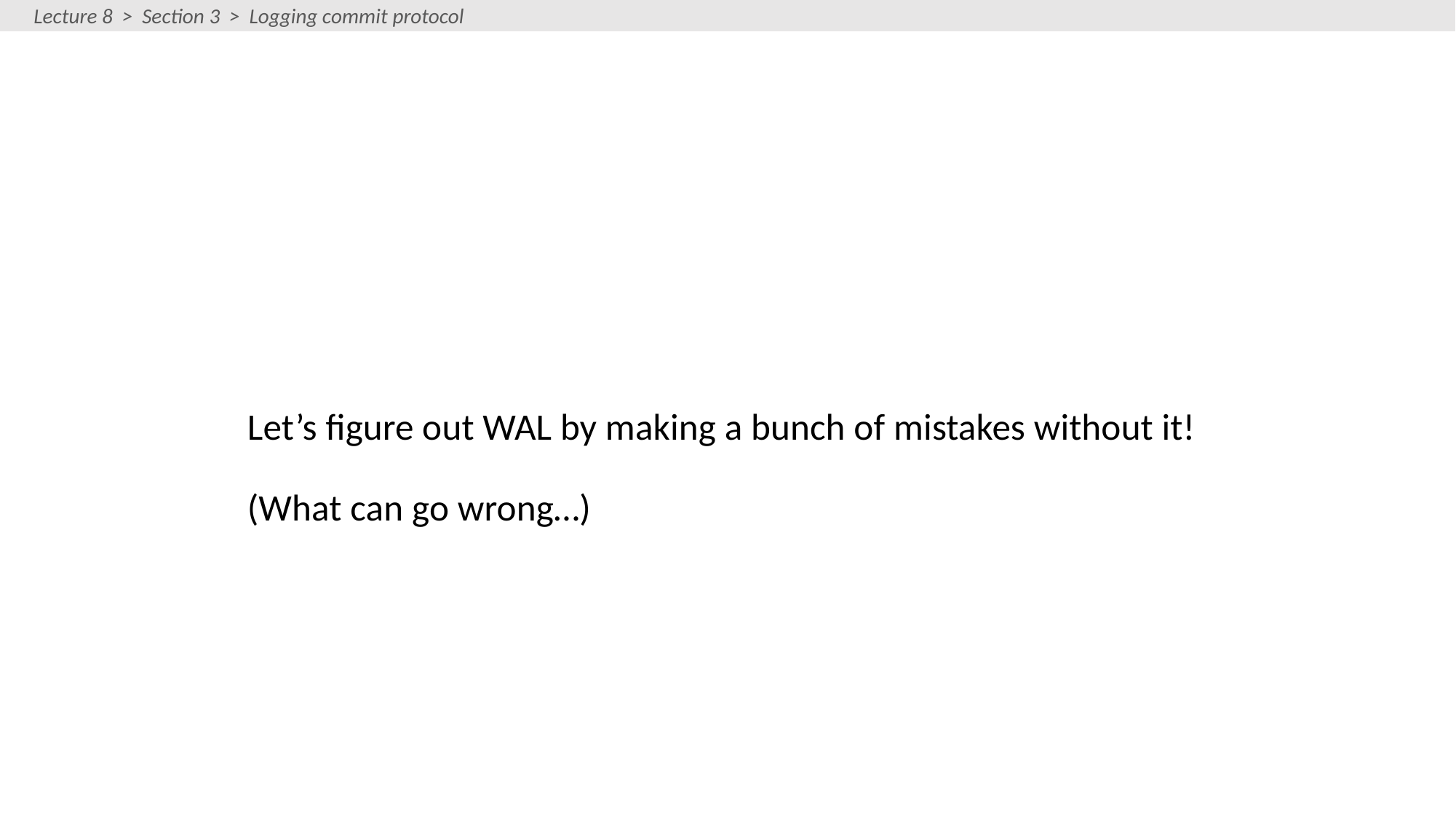

Lecture 8  >  Section 3  >  Logging commit protocol
# Let’s figure out WAL by making a bunch of mistakes without it! (What can go wrong…)